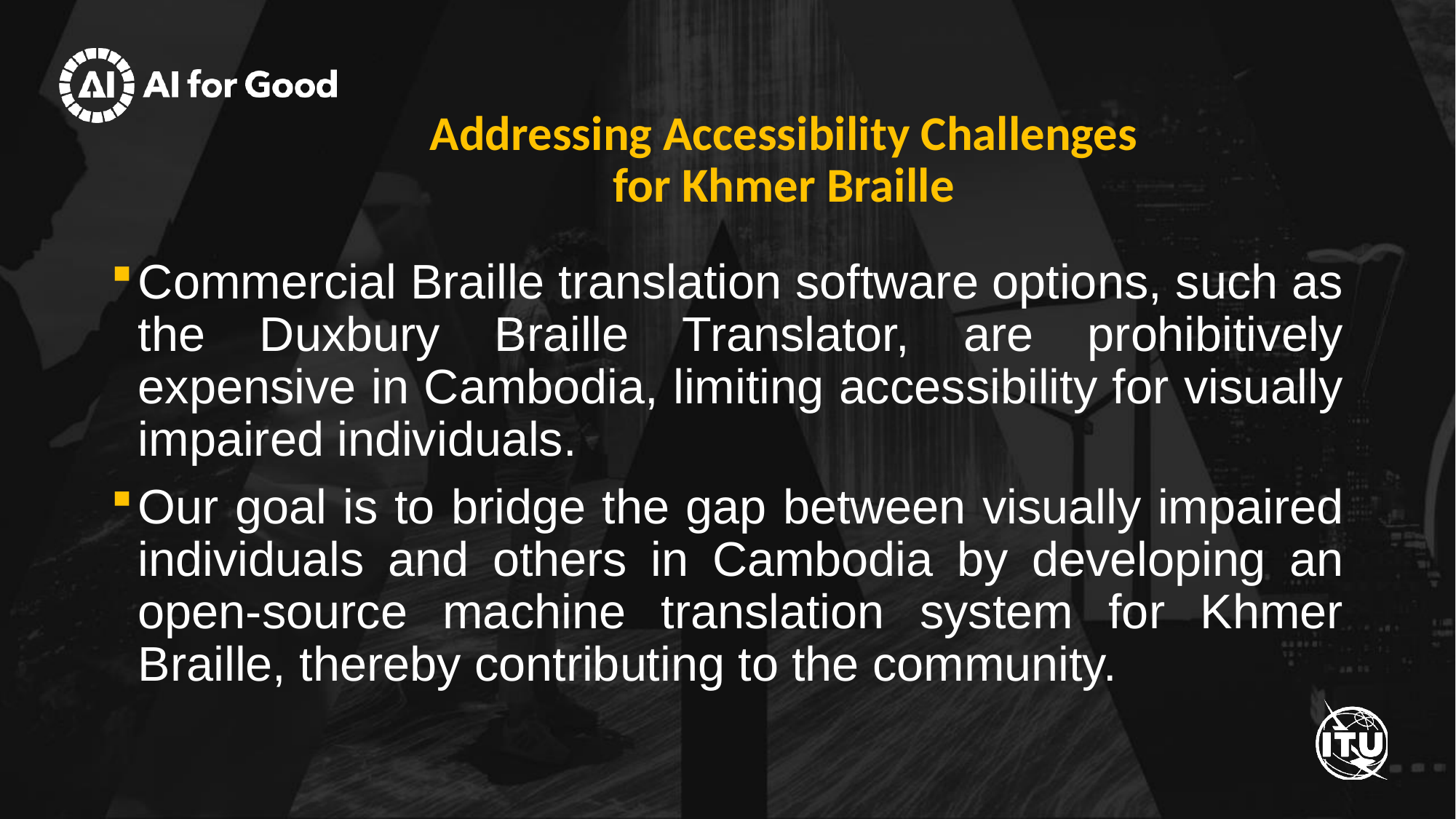

# Addressing Accessibility Challenges for Khmer Braille
Commercial Braille translation software options, such as the Duxbury Braille Translator, are prohibitively expensive in Cambodia, limiting accessibility for visually impaired individuals.
Our goal is to bridge the gap between visually impaired individuals and others in Cambodia by developing an open-source machine translation system for Khmer Braille, thereby contributing to the community.